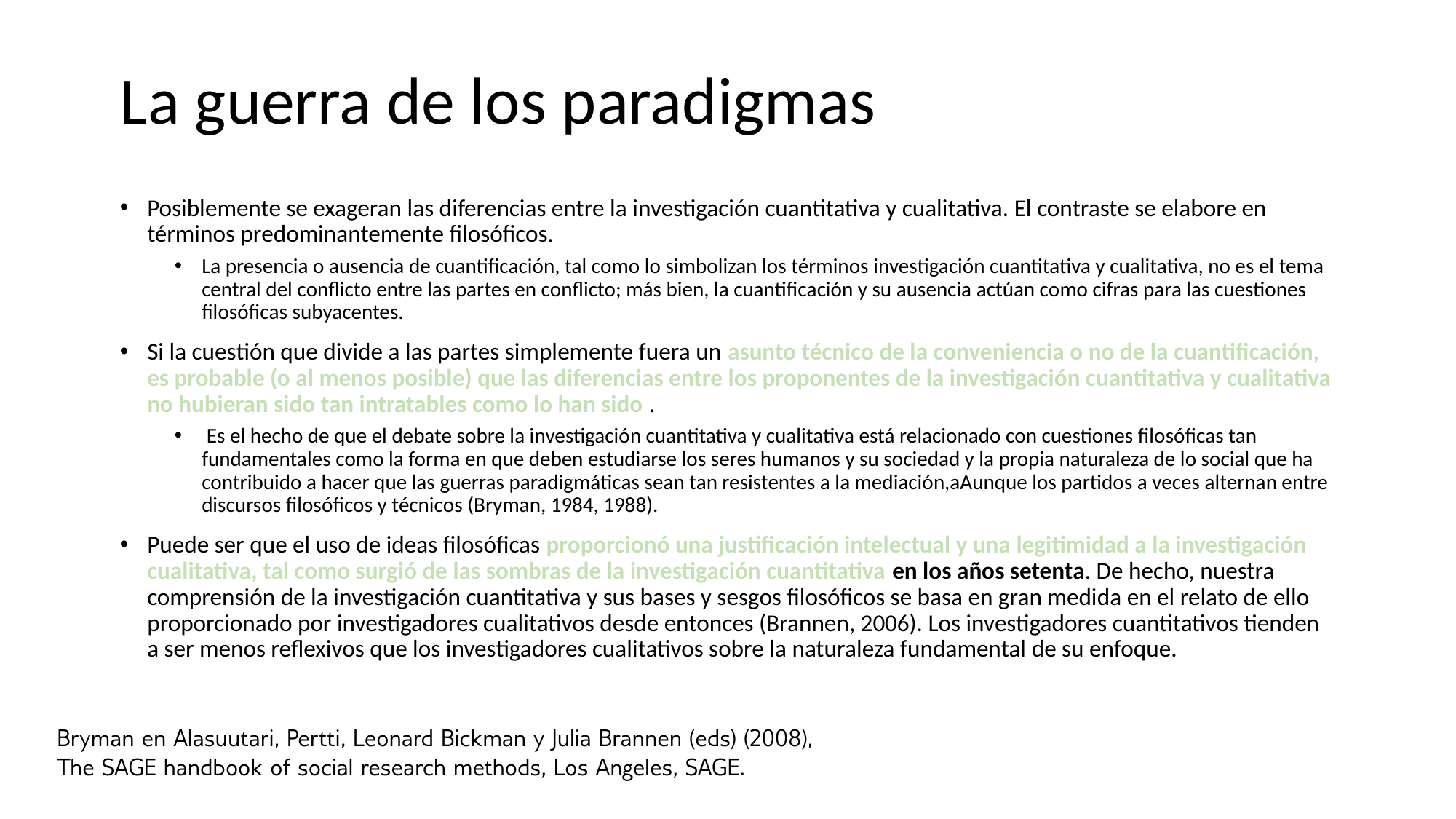

# La guerra de los paradigmas
Posiblemente se exageran las diferencias entre la investigación cuantitativa y cualitativa. El contraste se elabore en términos predominantemente filosóficos.
La presencia o ausencia de cuantificación, tal como lo simbolizan los términos investigación cuantitativa y cualitativa, no es el tema central del conflicto entre las partes en conflicto; más bien, la cuantificación y su ausencia actúan como cifras para las cuestiones filosóficas subyacentes.
Si la cuestión que divide a las partes simplemente fuera un asunto técnico de la conveniencia o no de la cuantificación, es probable (o al menos posible) que las diferencias entre los proponentes de la investigación cuantitativa y cualitativa no hubieran sido tan intratables como lo han sido .
 Es el hecho de que el debate sobre la investigación cuantitativa y cualitativa está relacionado con cuestiones filosóficas tan fundamentales como la forma en que deben estudiarse los seres humanos y su sociedad y la propia naturaleza de lo social que ha contribuido a hacer que las guerras paradigmáticas sean tan resistentes a la mediación,aAunque los partidos a veces alternan entre discursos filosóficos y técnicos (Bryman, 1984, 1988).
Puede ser que el uso de ideas filosóficas proporcionó una justificación intelectual y una legitimidad a la investigación cualitativa, tal como surgió de las sombras de la investigación cuantitativa en los años setenta. De hecho, nuestra comprensión de la investigación cuantitativa y sus bases y sesgos filosóficos se basa en gran medida en el relato de ello proporcionado por investigadores cualitativos desde entonces (Brannen, 2006). Los investigadores cuantitativos tienden a ser menos reflexivos que los investigadores cualitativos sobre la naturaleza fundamental de su enfoque.
Bryman en Alasuutari, Pertti, Leonard Bickman y Julia Brannen (eds) (2008),
The SAGE handbook of social research methods, Los Angeles, SAGE.